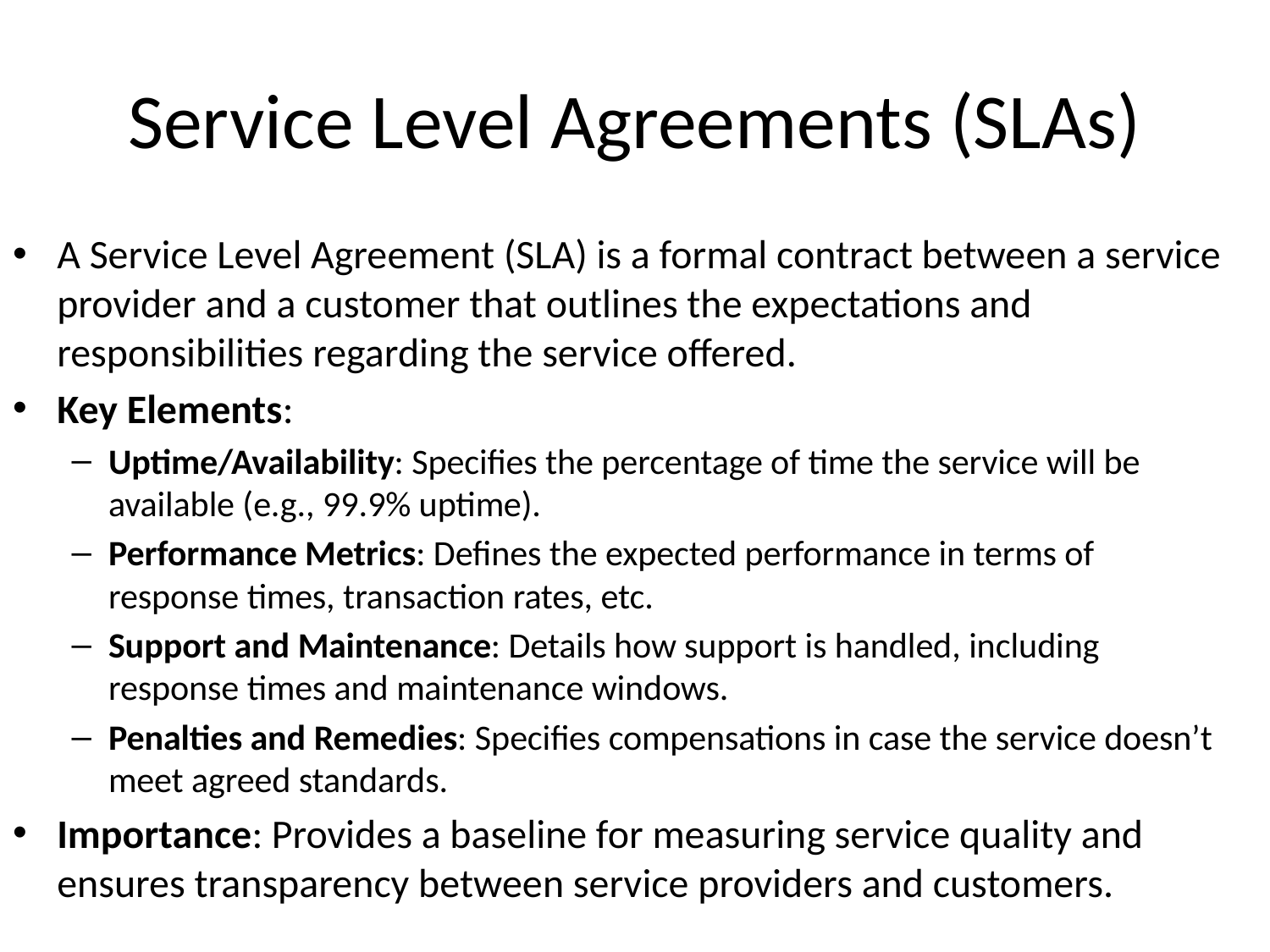

# Service Level Agreements (SLAs)
A Service Level Agreement (SLA) is a formal contract between a service provider and a customer that outlines the expectations and responsibilities regarding the service offered.
Key Elements:
Uptime/Availability: Specifies the percentage of time the service will be available (e.g., 99.9% uptime).
Performance Metrics: Defines the expected performance in terms of response times, transaction rates, etc.
Support and Maintenance: Details how support is handled, including response times and maintenance windows.
Penalties and Remedies: Specifies compensations in case the service doesn’t meet agreed standards.
Importance: Provides a baseline for measuring service quality and ensures transparency between service providers and customers.